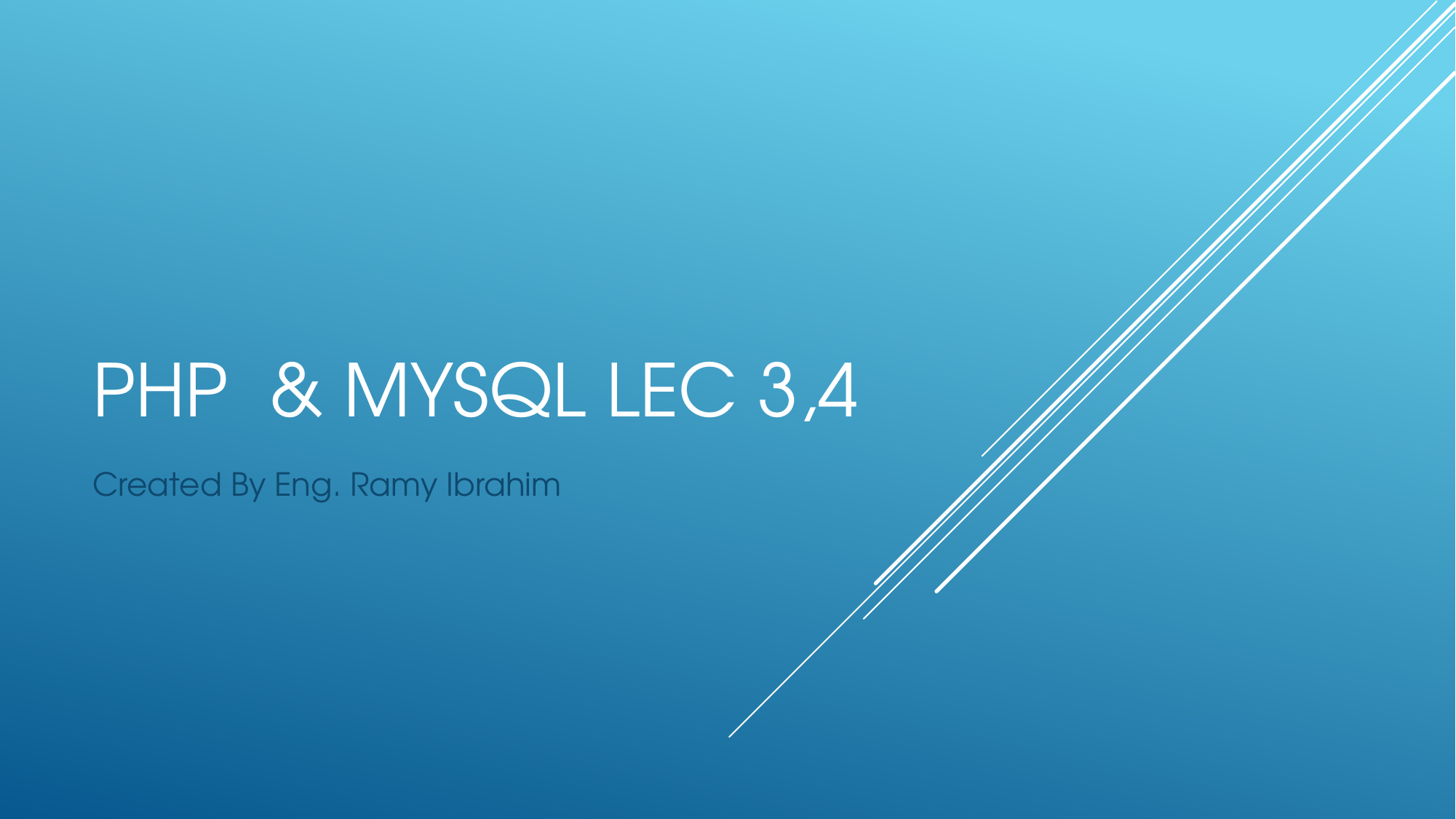

# PHP  & MySQL Lec 3,4
Created By Eng. Ramy Ibrahim